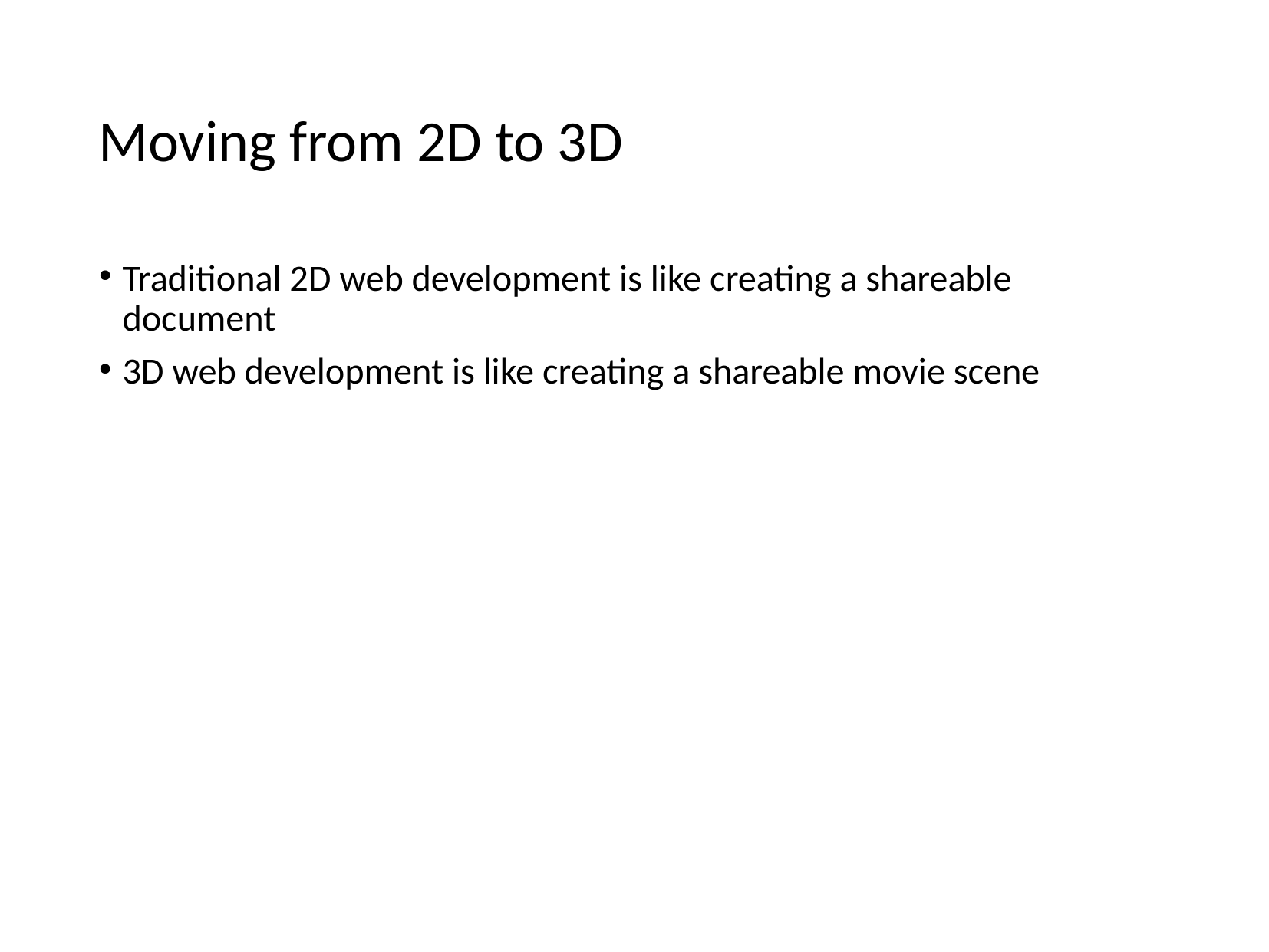

# Moving from 2D to 3D
Traditional 2D web development is like creating a shareable document
3D web development is like creating a shareable movie scene